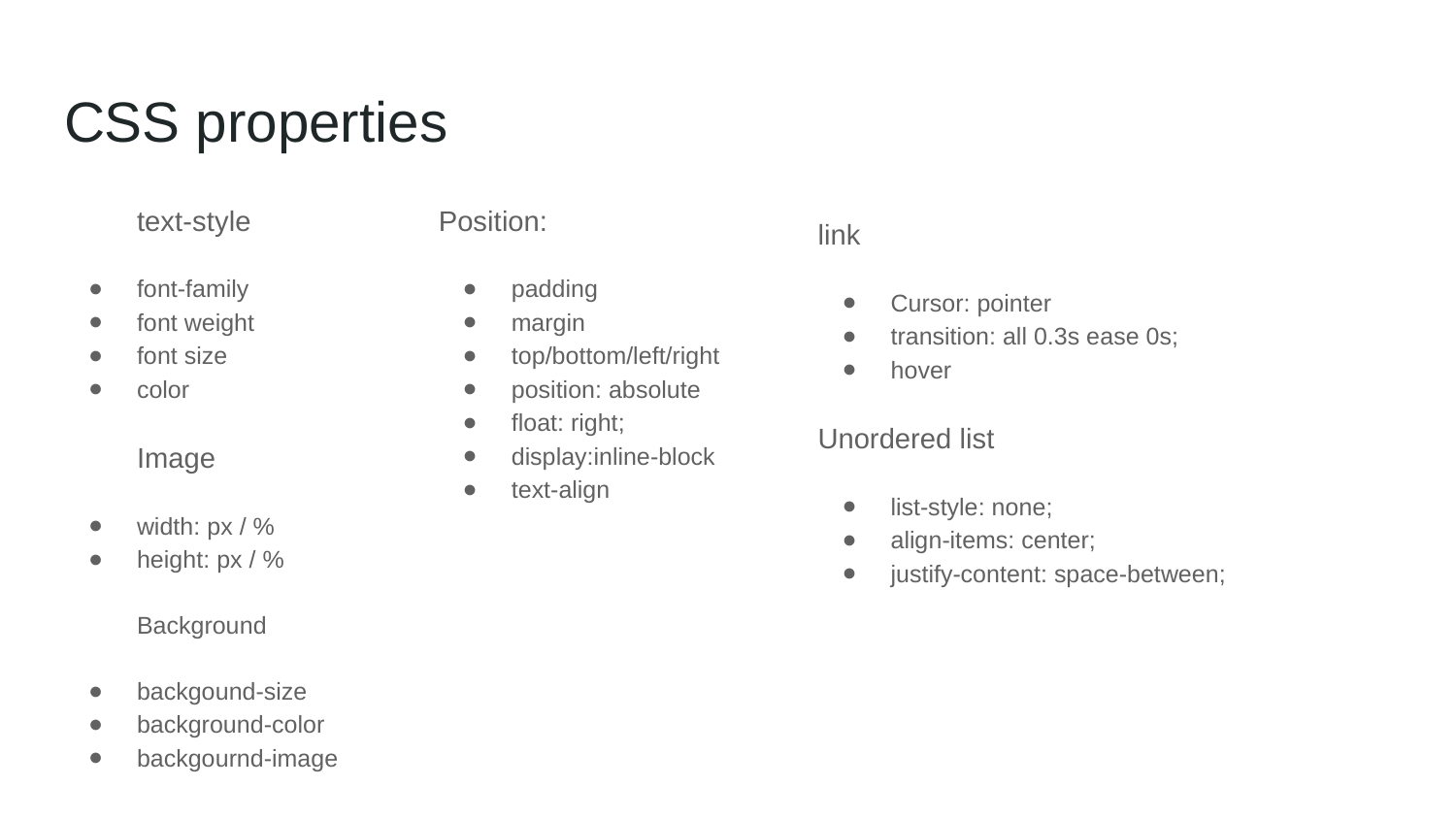

# CSS properties
text-style
font-family
font weight
font size
color
Image
width: px / %
height: px / %
Background
backgound-size
background-color
backgournd-image

Position:
padding
margin
top/bottom/left/right
position: absolute
float: right;
display:inline-block
text-align

link
Cursor: pointer
transition: all 0.3s ease 0s;
hover
Unordered list
list-style: none;
align-items: center;
justify-content: space-between;